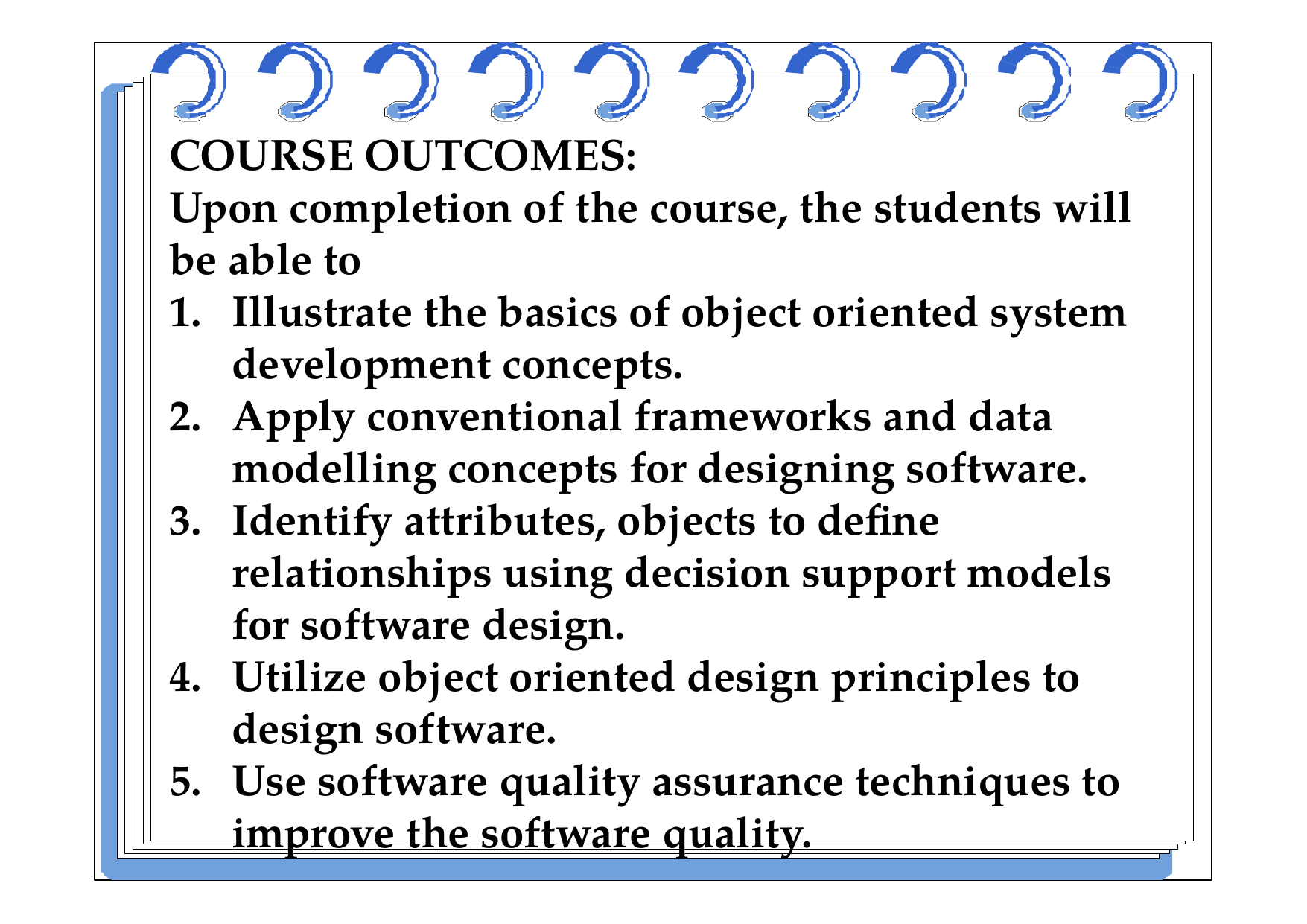

COURSE OUTCOMES:
Upon completion of the course, the students will be able to
Illustrate the basics of object oriented system development concepts.
Apply conventional frameworks and data modelling concepts for designing software.
Identify attributes, objects to define relationships using decision support models for software design.
Utilize object oriented design principles to design software.
Use software quality assurance techniques to improve the software quality.